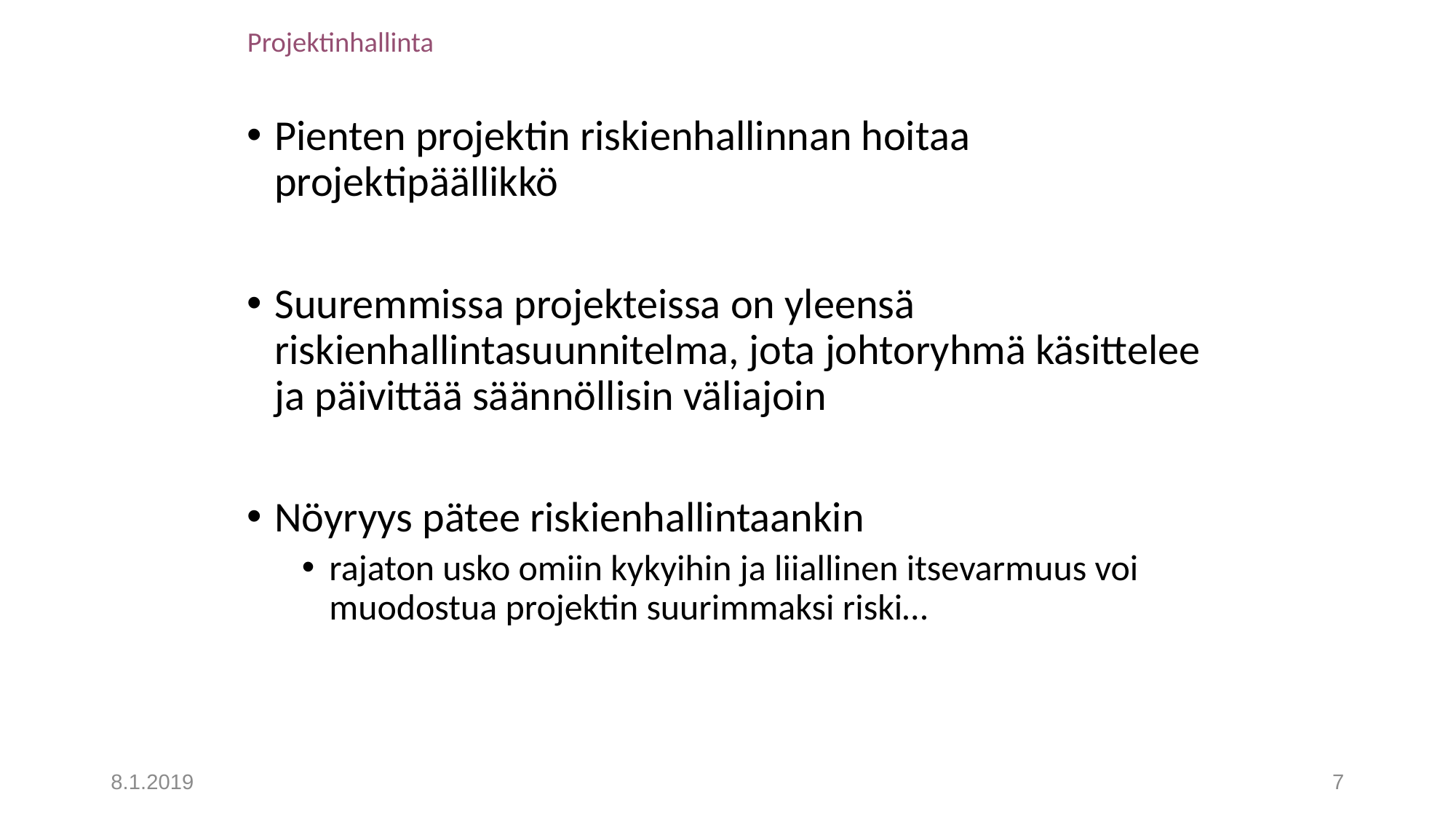

# Projektinhallinta
Pienten projektin riskienhallinnan hoitaa projektipäällikkö

Suuremmissa projekteissa on yleensä riskienhallintasuunnitelma, jota johtoryhmä käsittelee ja päivittää säännöllisin väliajoin

Nöyryys pätee riskienhallintaankin
rajaton usko omiin kykyihin ja liiallinen itsevarmuus voi muodostua projektin suurimmaksi riski…
8.1.2019
7